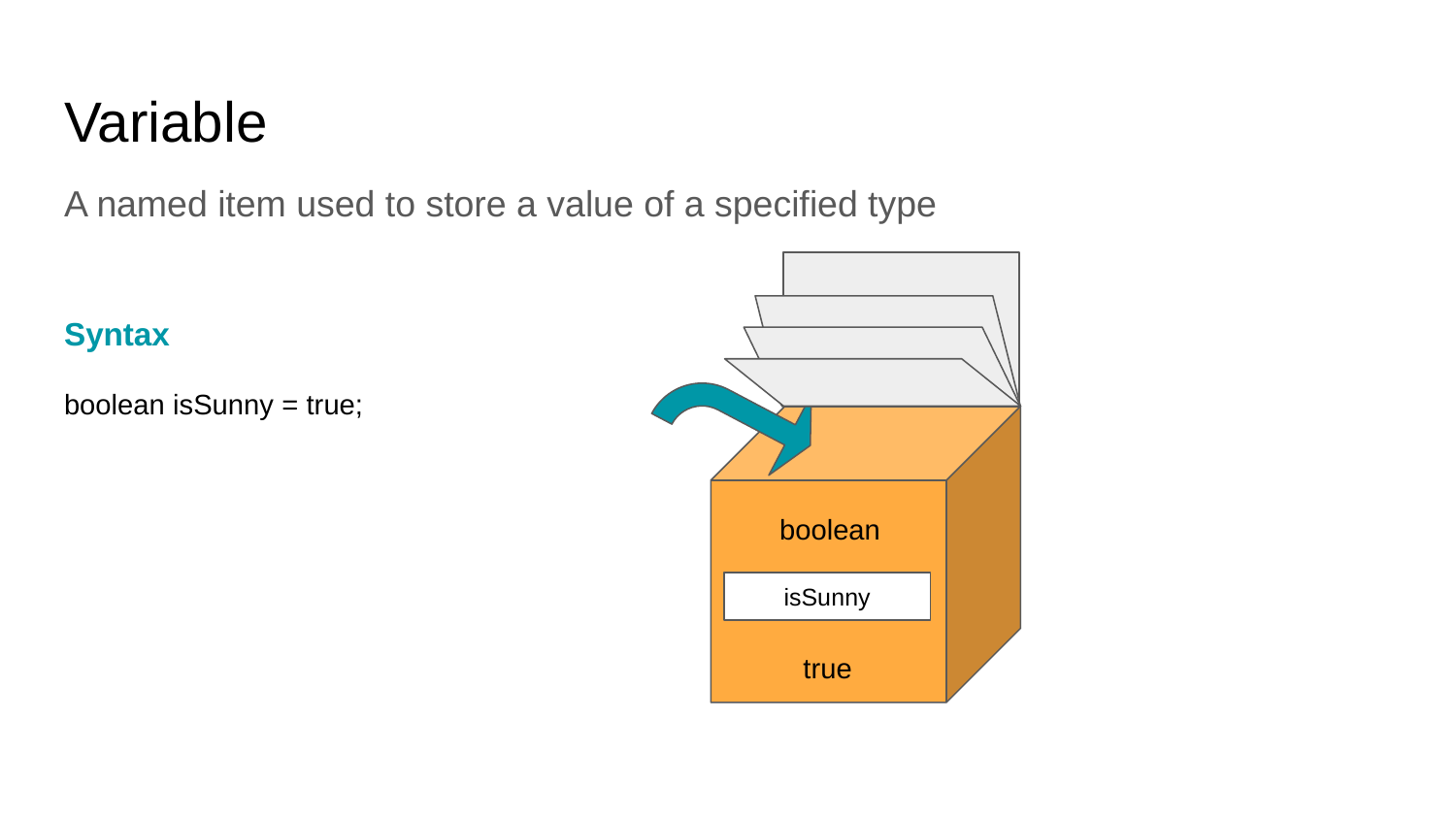

Variable
A named item used to store a value of a specified type

Syntax

boolean isSunny = true;

boolean
isSunny
true